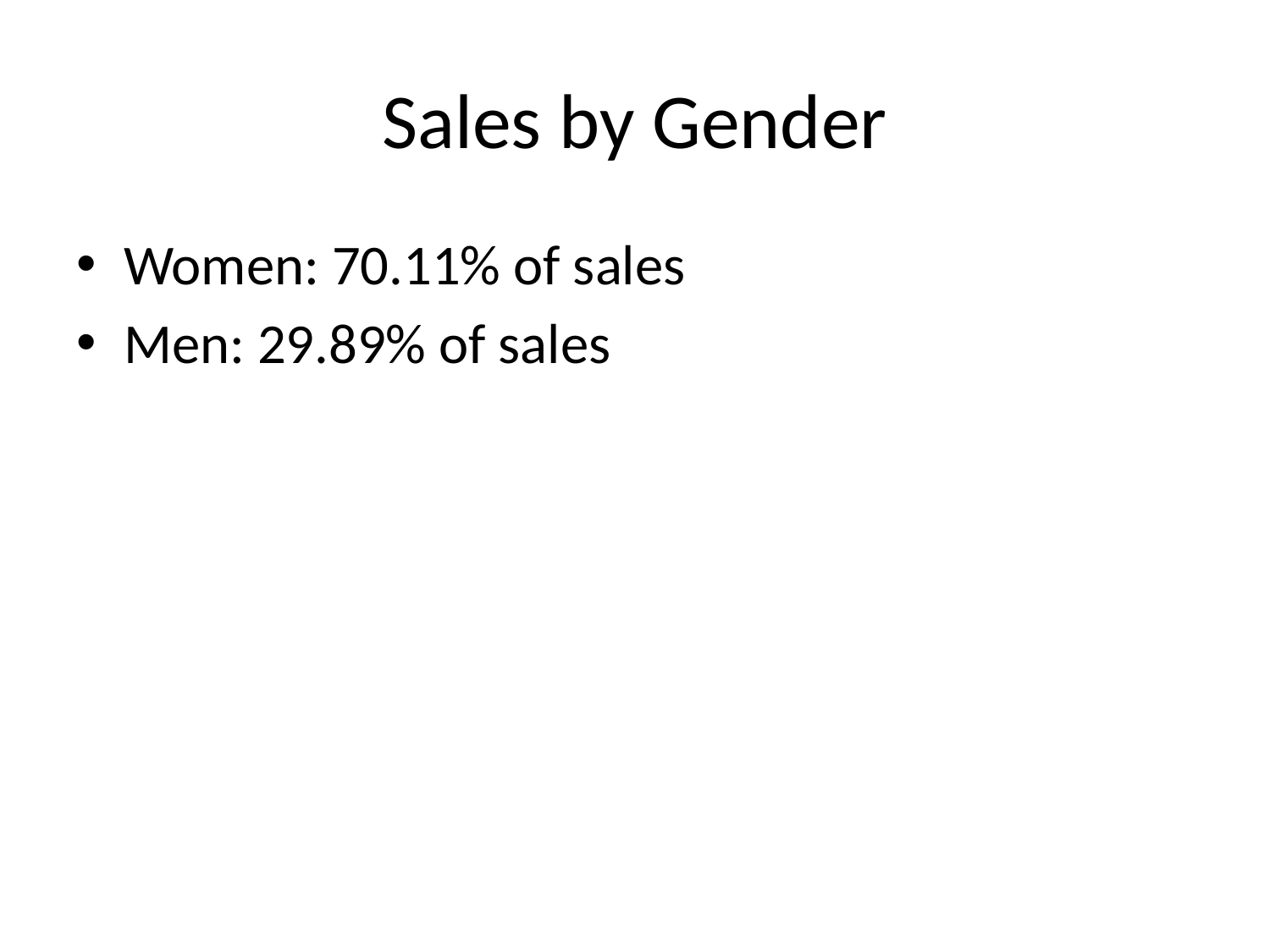

# Sales by Gender
Women: 70.11% of sales
Men: 29.89% of sales